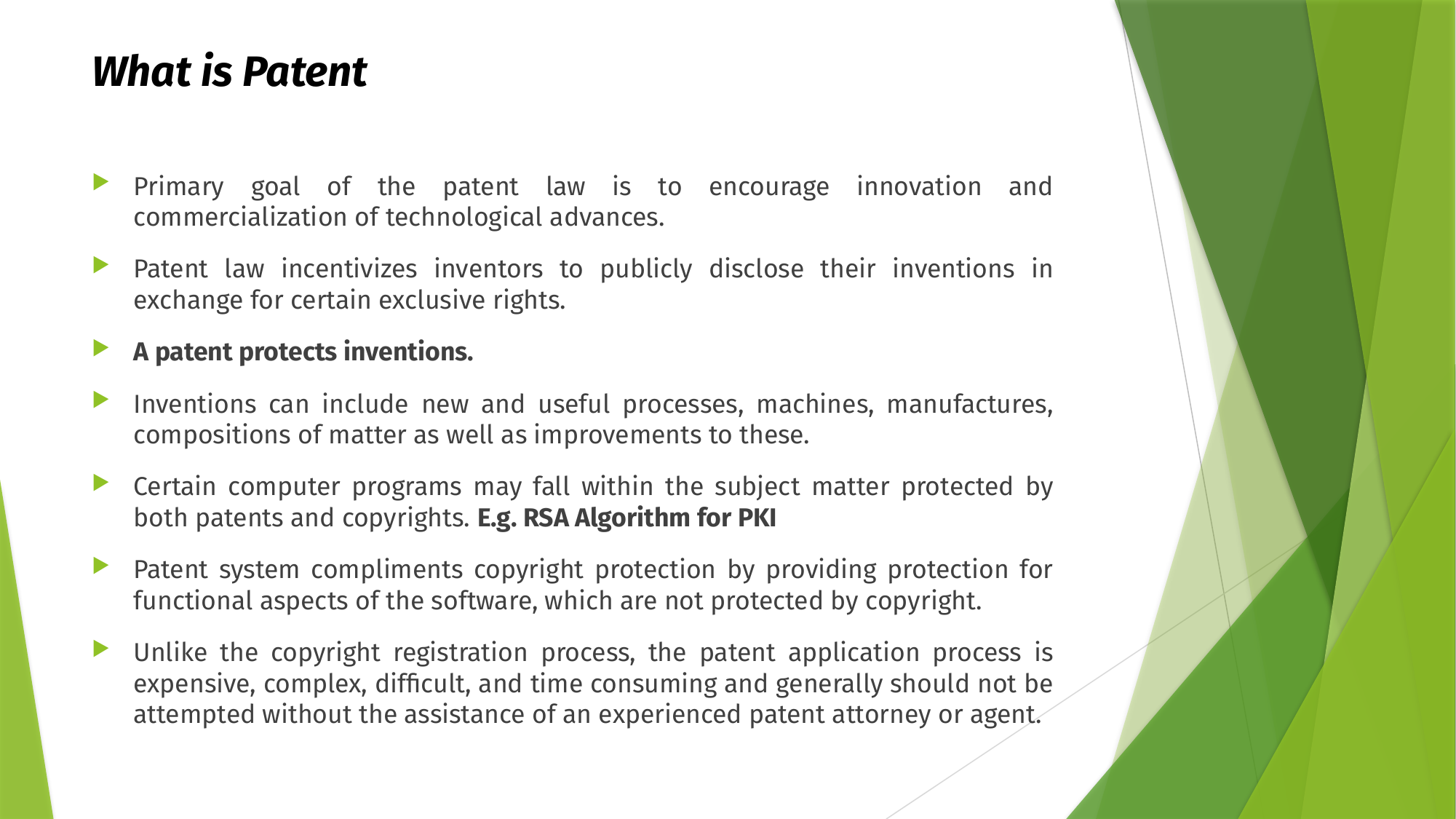

# What is Patent
Primary goal of the patent law is to encourage innovation and commercialization of technological advances.
Patent law incentivizes inventors to publicly disclose their inventions in exchange for certain exclusive rights.
A patent protects inventions.
Inventions can include new and useful processes, machines, manufactures, compositions of matter as well as improvements to these.
Certain computer programs may fall within the subject matter protected by both patents and copyrights. E.g. RSA Algorithm for PKI
Patent system compliments copyright protection by providing protection for functional aspects of the software, which are not protected by copyright.
Unlike the copyright registration process, the patent application process is expensive, complex, difficult, and time consuming and generally should not be attempted without the assistance of an experienced patent attorney or agent.